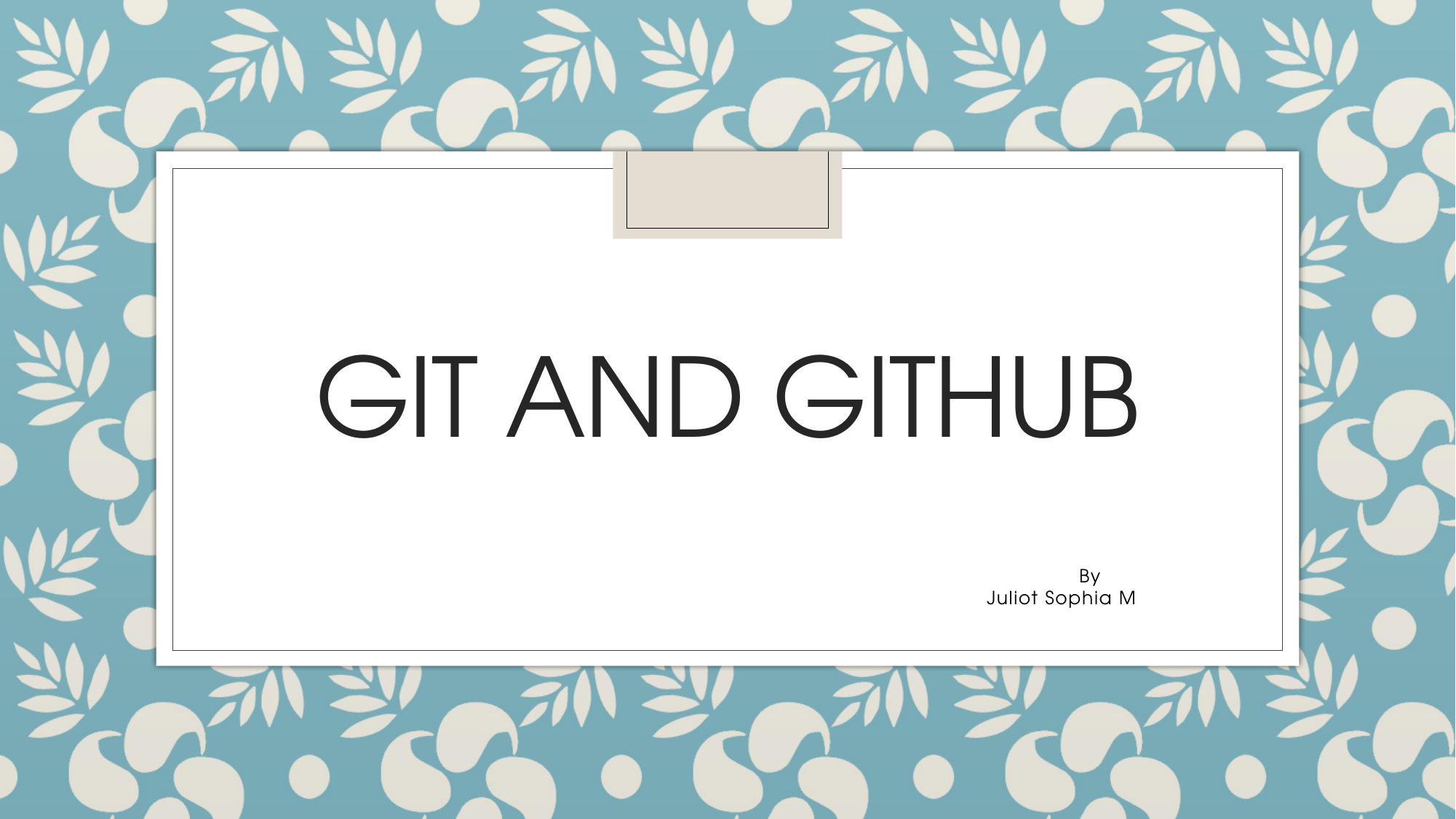

# GIT and GITHUB
                                                                                                                   By
                                                                                                          Juliot Sophia M